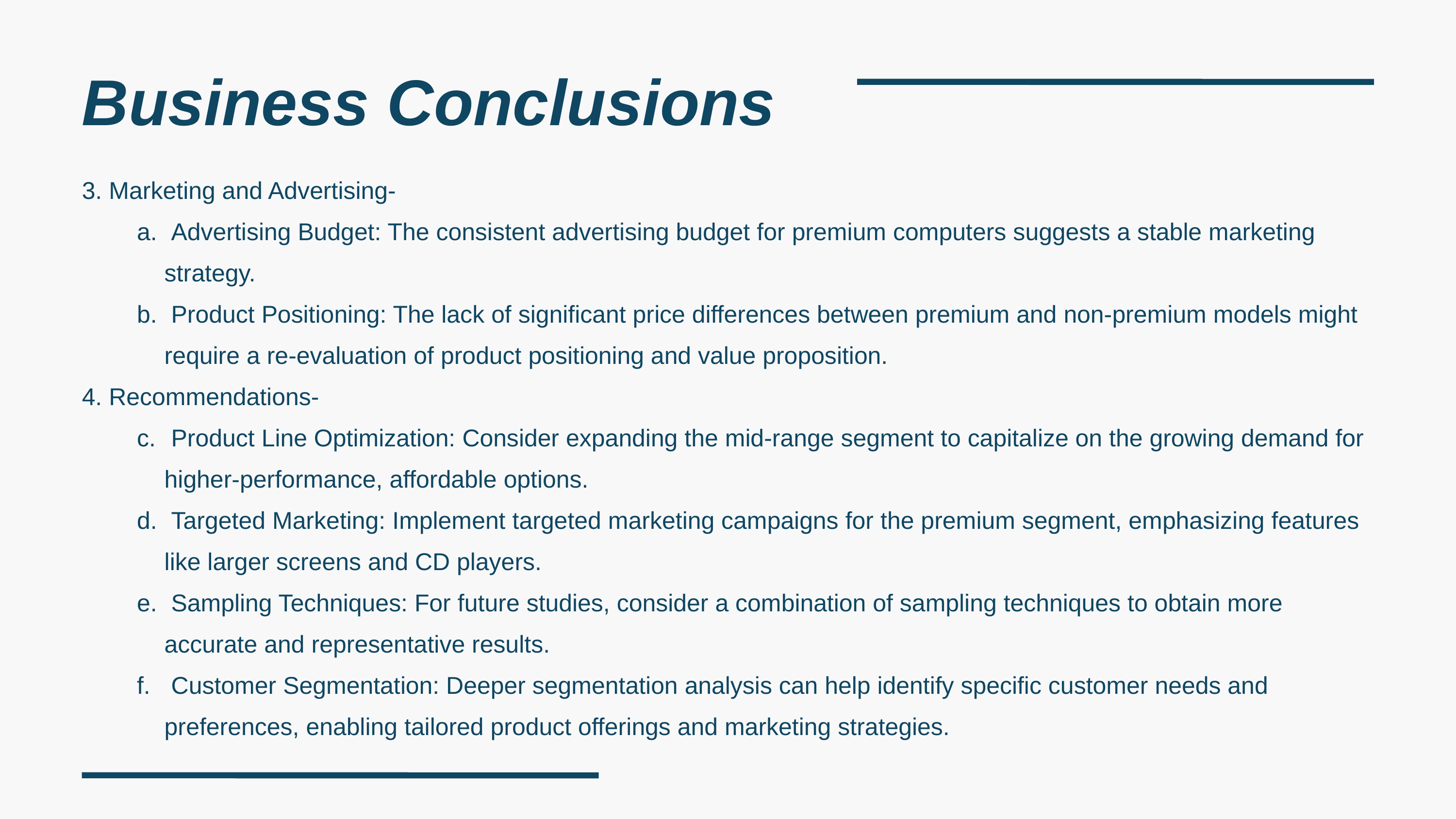

Business Conclusions

3. Marketing and Advertising-
 Advertising Budget: The consistent advertising budget for premium computers suggests a stable marketing strategy.
 Product Positioning: The lack of significant price differences between premium and non-premium models might require a re-evaluation of product positioning and value proposition.
4. Recommendations-
 Product Line Optimization: Consider expanding the mid-range segment to capitalize on the growing demand for higher-performance, affordable options.
 Targeted Marketing: Implement targeted marketing campaigns for the premium segment, emphasizing features like larger screens and CD players.
 Sampling Techniques: For future studies, consider a combination of sampling techniques to obtain more accurate and representative results.
 Customer Segmentation: Deeper segmentation analysis can help identify specific customer needs and preferences, enabling tailored product offerings and marketing strategies.